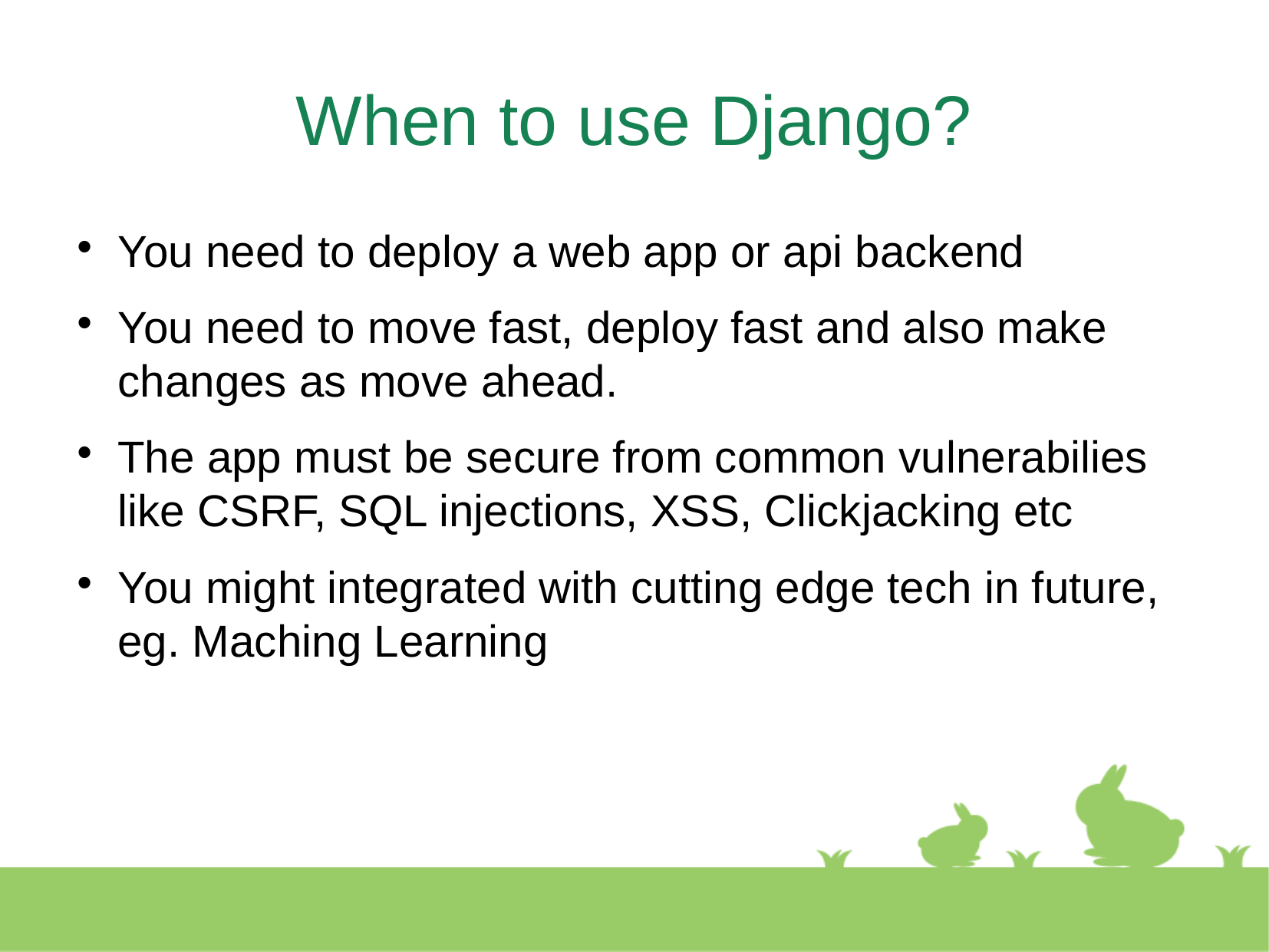

When to use Django?
You need to deploy a web app or api backend
You need to move fast, deploy fast and also make changes as move ahead.
The app must be secure from common vulnerabilies like CSRF, SQL injections, XSS, Clickjacking etc
You might integrated with cutting edge tech in future, eg. Maching Learning